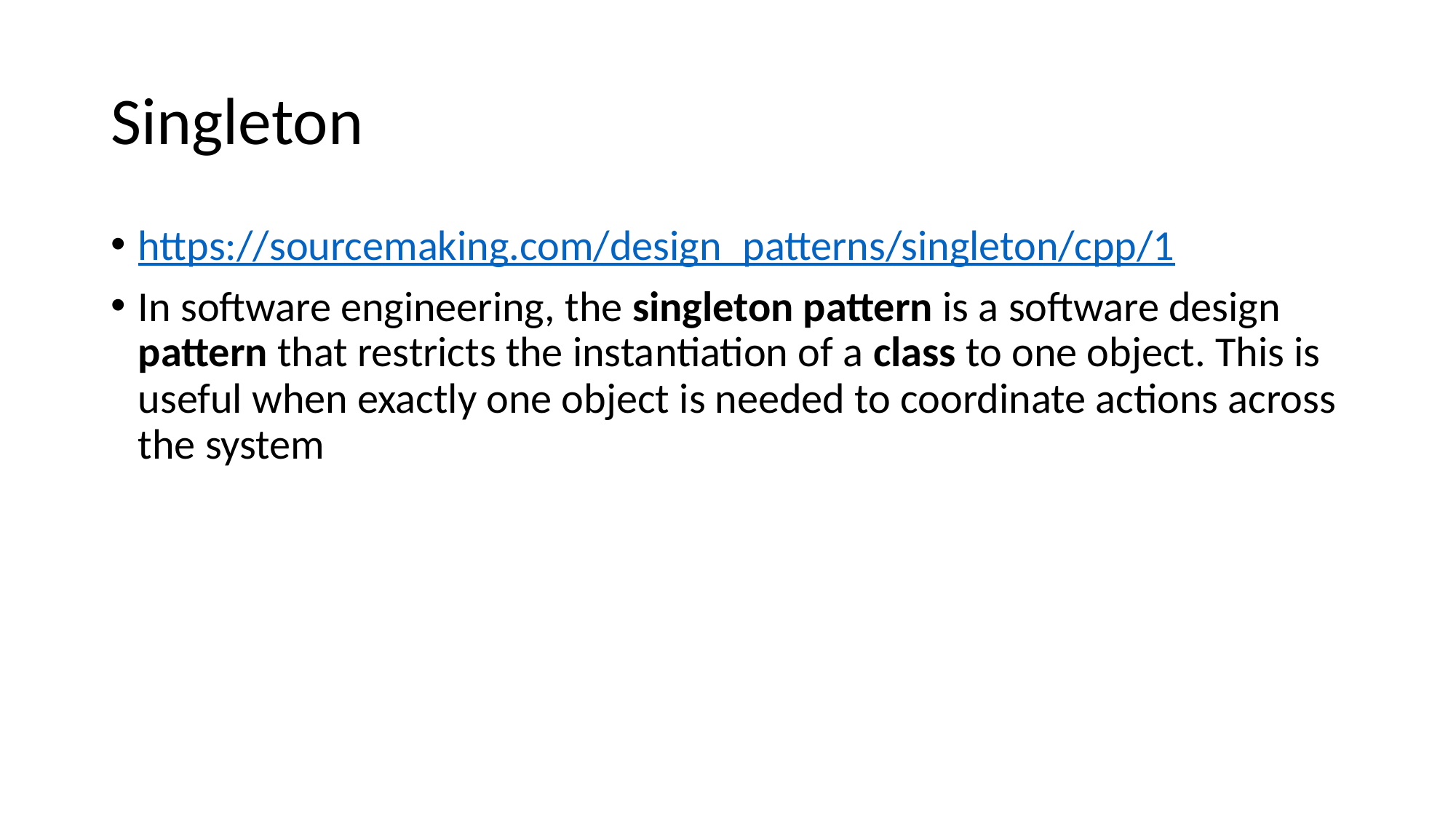

# Singleton
https://sourcemaking.com/design_patterns/singleton/cpp/1
In software engineering, the singleton pattern is a software design pattern that restricts the instantiation of a class to one object. This is useful when exactly one object is needed to coordinate actions across the system